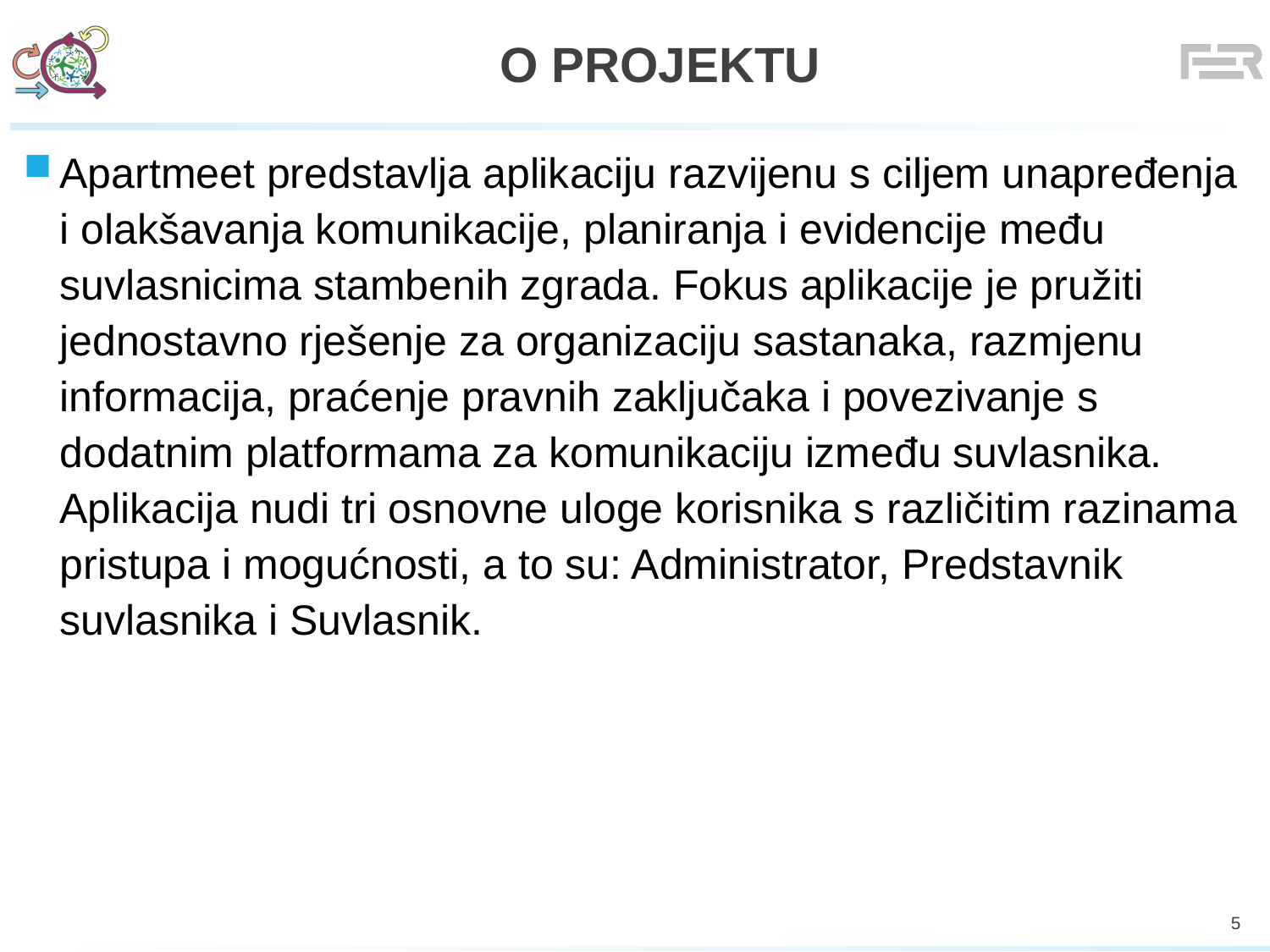

# O projektu
Apartmeet predstavlja aplikaciju razvijenu s ciljem unapređenja i olakšavanja komunikacije, planiranja i evidencije među suvlasnicima stambenih zgrada. Fokus aplikacije je pružiti jednostavno rješenje za organizaciju sastanaka, razmjenu informacija, praćenje pravnih zaključaka i povezivanje s dodatnim platformama za komunikaciju između suvlasnika. Aplikacija nudi tri osnovne uloge korisnika s različitim razinama pristupa i mogućnosti, a to su: Administrator, Predstavnik suvlasnika i Suvlasnik.
5